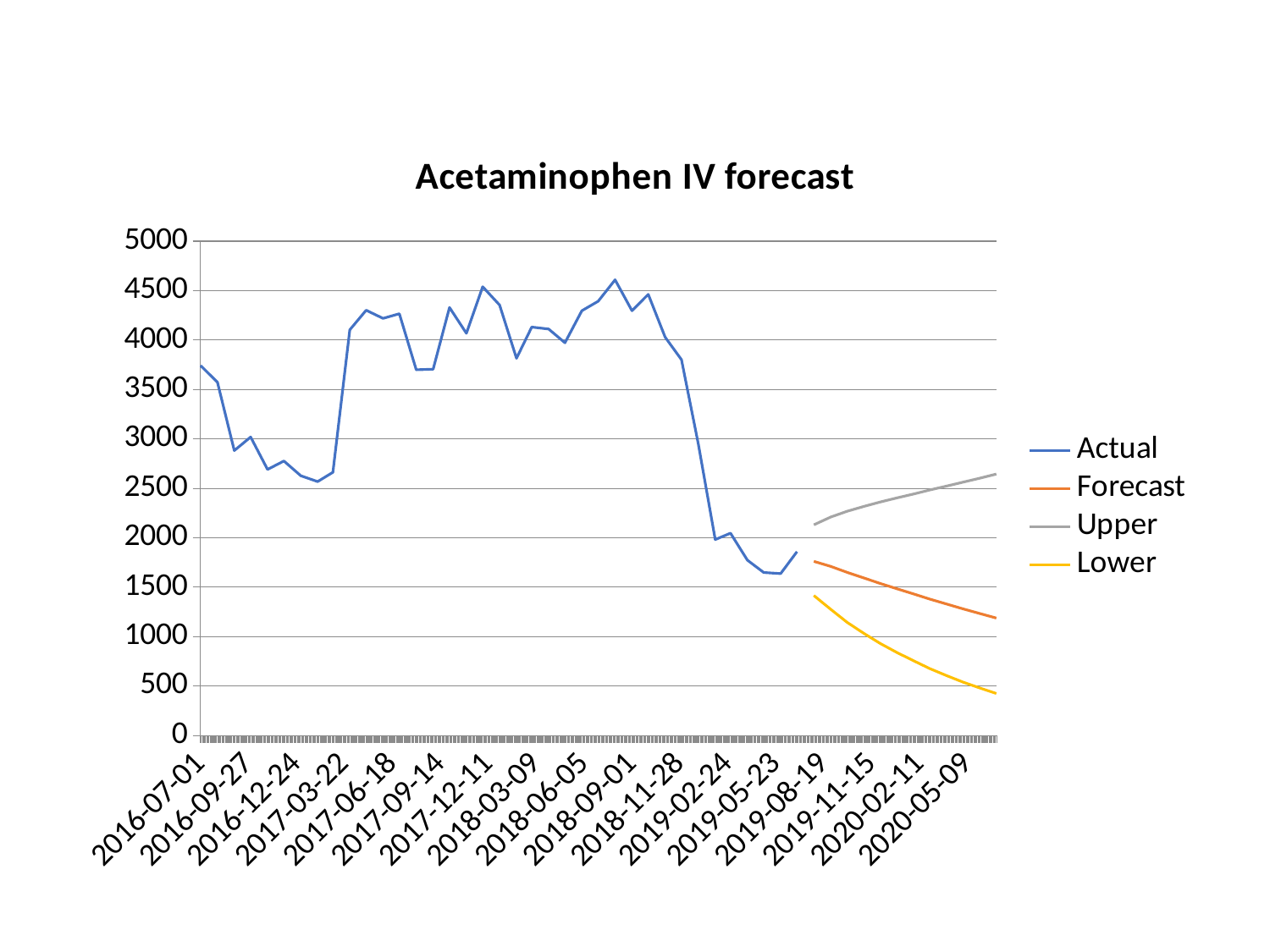

### Chart: Acetaminophen IV forecast

| Category | Actual | Forecast | Upper | Lower |
|---|---|---|---|---|
| 42552.0 | 3742.0 | None | None | None |
| 42583.0 | 3573.0 | None | None | None |
| 42614.0 | 2882.0 | None | None | None |
| 42644.0 | 3019.0 | None | None | None |
| 42675.0 | 2691.0 | None | None | None |
| 42705.0 | 2776.0 | None | None | None |
| 42736.0 | 2627.0 | None | None | None |
| 42767.0 | 2568.0 | None | None | None |
| 42795.0 | 2662.0 | None | None | None |
| 42826.0 | 4103.0 | None | None | None |
| 42856.0 | 4301.0 | None | None | None |
| 42887.0 | 4219.0 | None | None | None |
| 42917.0 | 4266.0 | None | None | None |
| 42948.0 | 3699.0 | None | None | None |
| 42979.0 | 3705.0 | None | None | None |
| 43009.0 | 4329.0 | None | None | None |
| 43040.0 | 4068.0 | None | None | None |
| 43070.0 | 4539.0 | None | None | None |
| 43101.0 | 4354.0 | None | None | None |
| 43132.0 | 3815.0 | None | None | None |
| 43160.0 | 4131.0 | None | None | None |
| 43191.0 | 4111.0 | None | None | None |
| 43221.0 | 3972.0 | None | None | None |
| 43252.0 | 4296.0 | None | None | None |
| 43282.0 | 4392.0 | None | None | None |
| 43313.0 | 4609.0 | None | None | None |
| 43344.0 | 4296.0 | None | None | None |
| 43374.0 | 4462.0 | None | None | None |
| 43405.0 | 4029.0 | None | None | None |
| 43435.0 | 3801.0 | None | None | None |
| 43466.0 | 2944.0 | None | None | None |
| 43497.0 | 1981.0 | None | None | None |
| 43525.0 | 2046.0 | None | None | None |
| 43556.0 | 1773.0 | None | None | None |
| 43586.0 | 1648.0 | None | None | None |
| 43617.0 | 1637.0 | None | None | None |
| 43647.0 | 1859.0 | None | None | None |
| 43678.0 | None | 1760.9453244101219 | 2130.3210400008415 | 1415.087776079855 |
| 43709.0 | None | 1709.6829264034532 | 2209.1145930802813 | 1275.341085399174 |
| 43739.0 | None | 1649.381738338571 | 2267.454624144709 | 1144.2661076412498 |
| 43770.0 | None | 1592.461180604024 | 2317.329160557379 | 1031.3465016748903 |
| 43800.0 | None | 1536.7271410590756 | 2361.9525305955444 | 929.6080862887217 |
| 43831.0 | None | 1482.5293605102545 | 2403.7109232496537 | 837.2670370121282 |
| 43862.0 | None | 1429.775669695564 | 2443.8896719189493 | 752.871552858563 |
| 43891.0 | None | 1378.4510050799508 | 2483.371323776818 | 675.4956579572081 |
| 43922.0 | None | 1328.5271949094117 | 2522.766390192917 | 604.4542715611283 |
| 43952.0 | None | 1279.9786356732513 | 2562.5242322575345 | 539.2199761409362 |
| 43983.0 | None | 1232.7795685233484 | 2602.9873430242305 | 479.36476430824507 |
| 44013.0 | None | 1186.9045522155704 | 2644.4259688381994 | 424.5269676478851 |